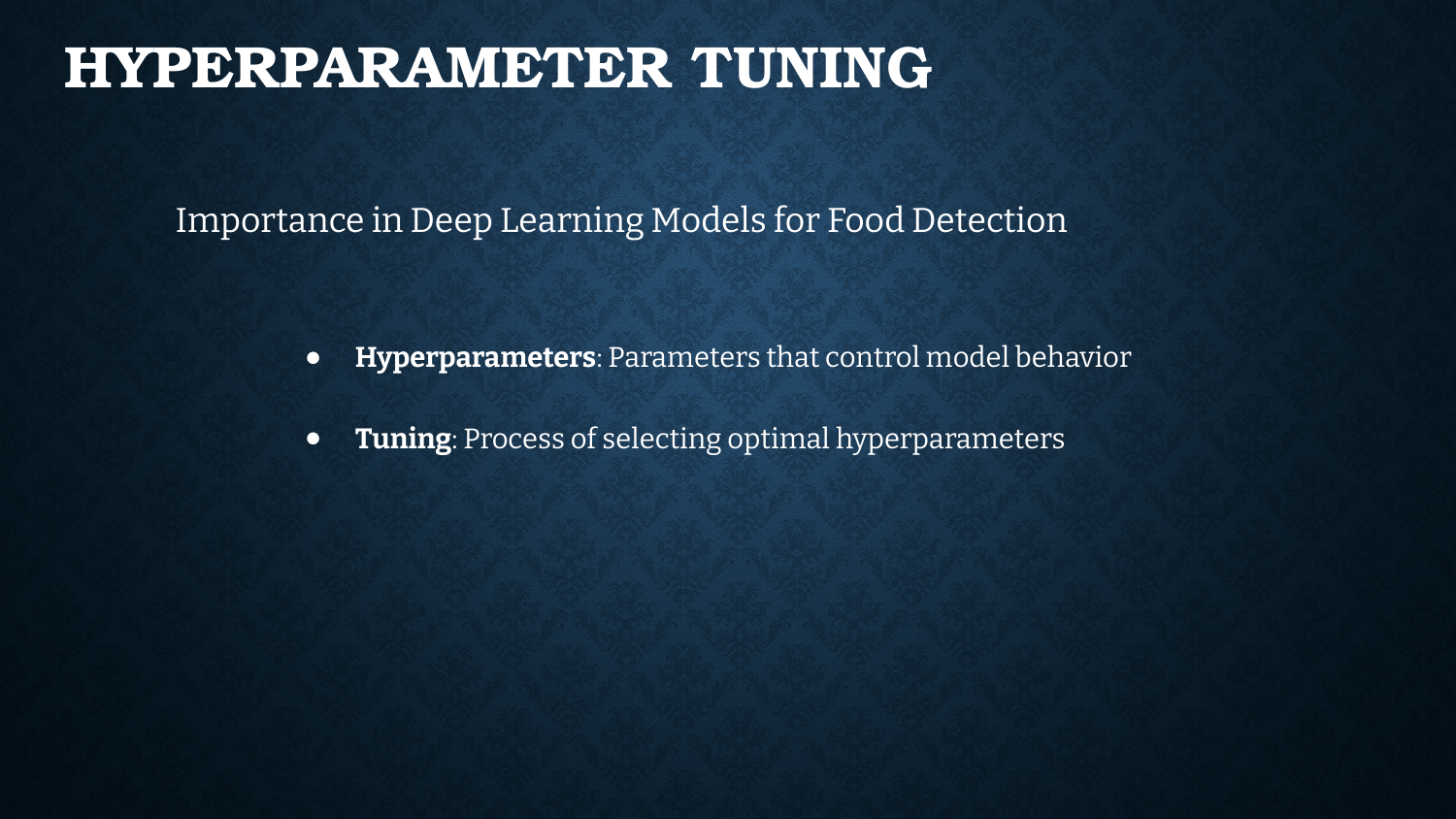

# Hyperparameter Tuning
Importance in Deep Learning Models for Food Detection
‎

Hyperparameters: Parameters that control model behavior

Tuning: Process of selecting optimal hyperparameters